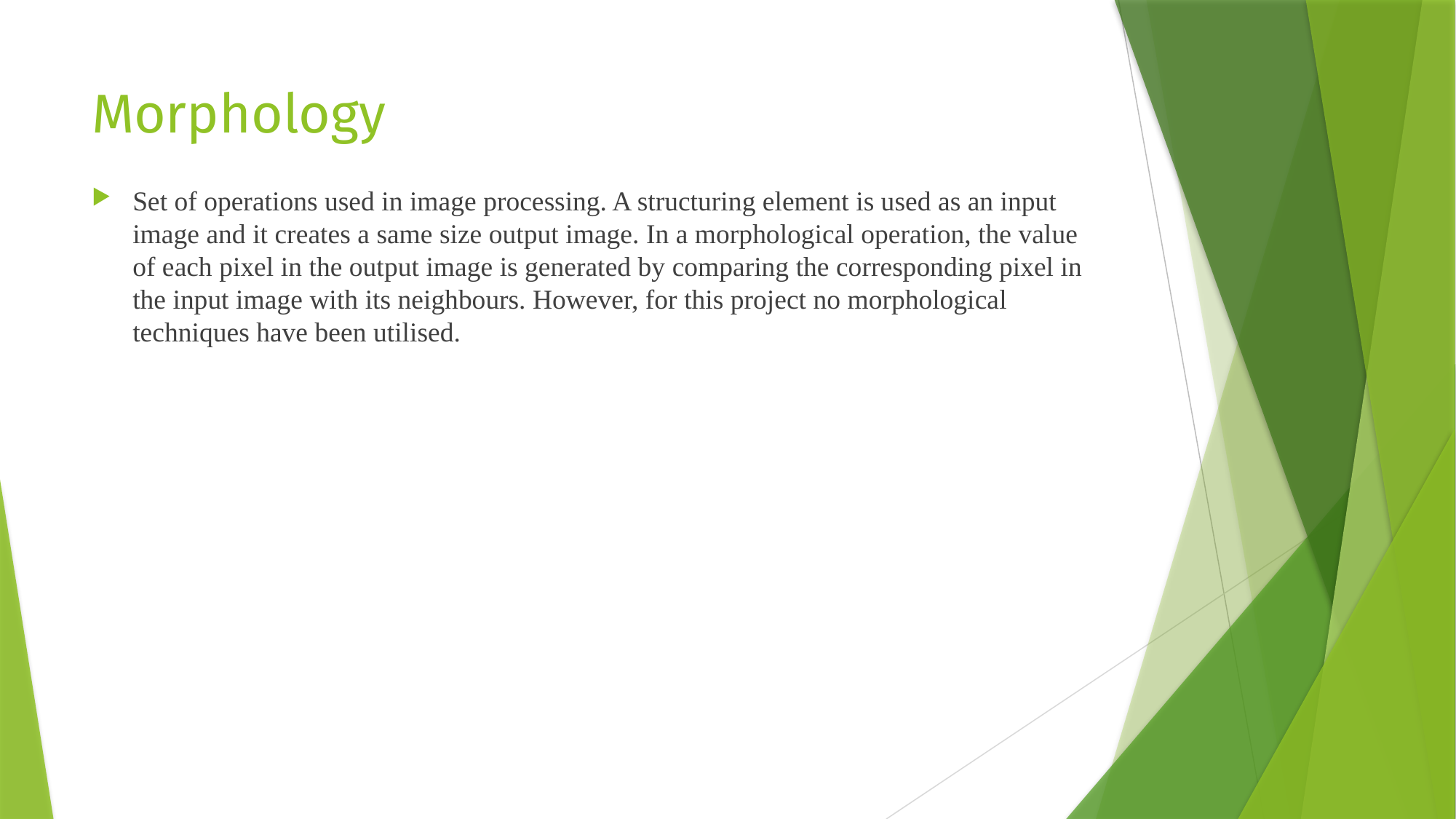

# Morphology
Set of operations used in image processing. A structuring element is used as an input image and it creates a same size output image. In a morphological operation, the value of each pixel in the output image is generated by comparing the corresponding pixel in the input image with its neighbours. However, for this project no morphological techniques have been utilised.